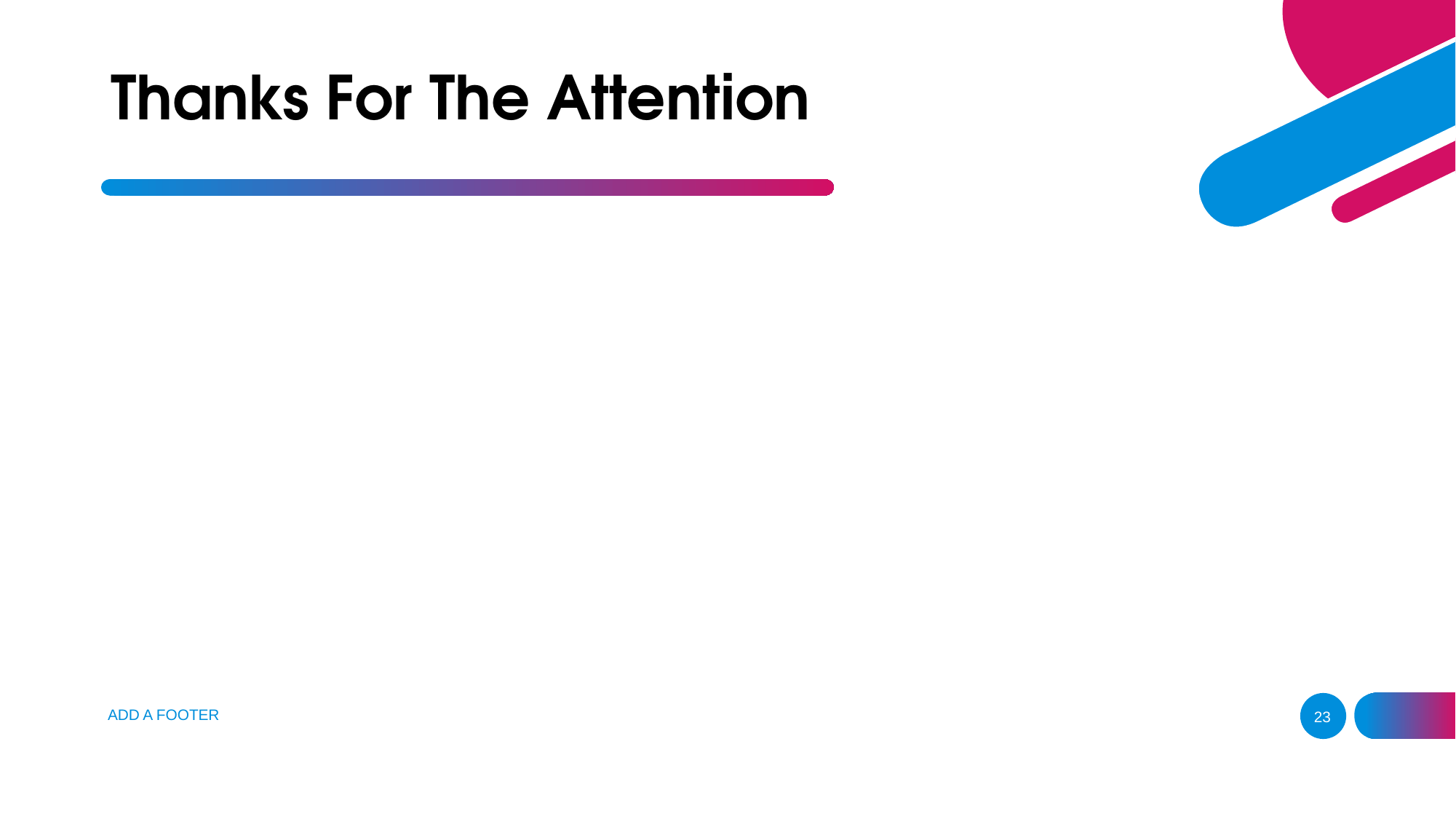

# Thanks For The Attention
ADD A FOOTER
23